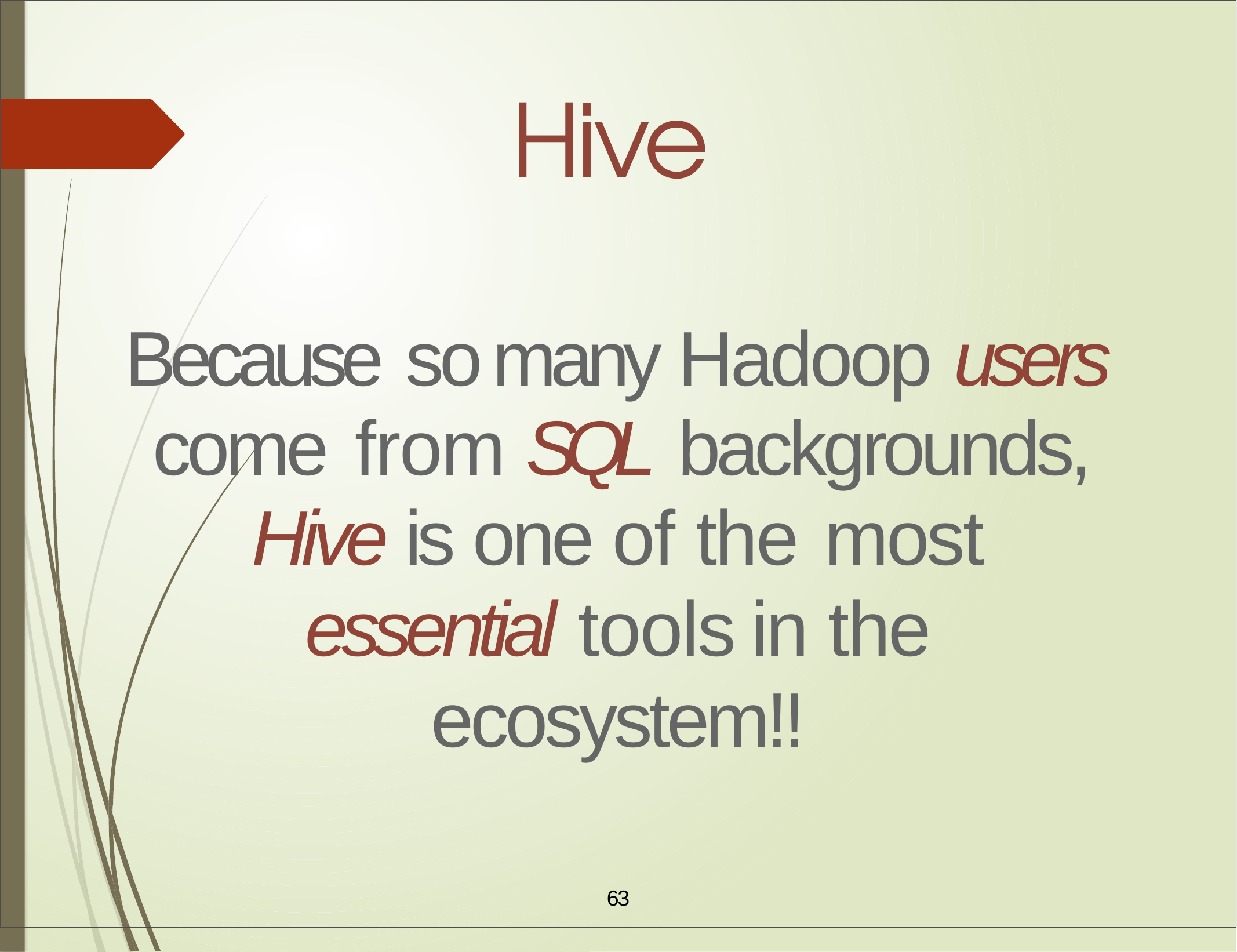

# Hive
Because so	many	Hadoop users
come	from SQL backgrounds,
Hive	is	one of the most
essential tools	in the ecosystem!!

63